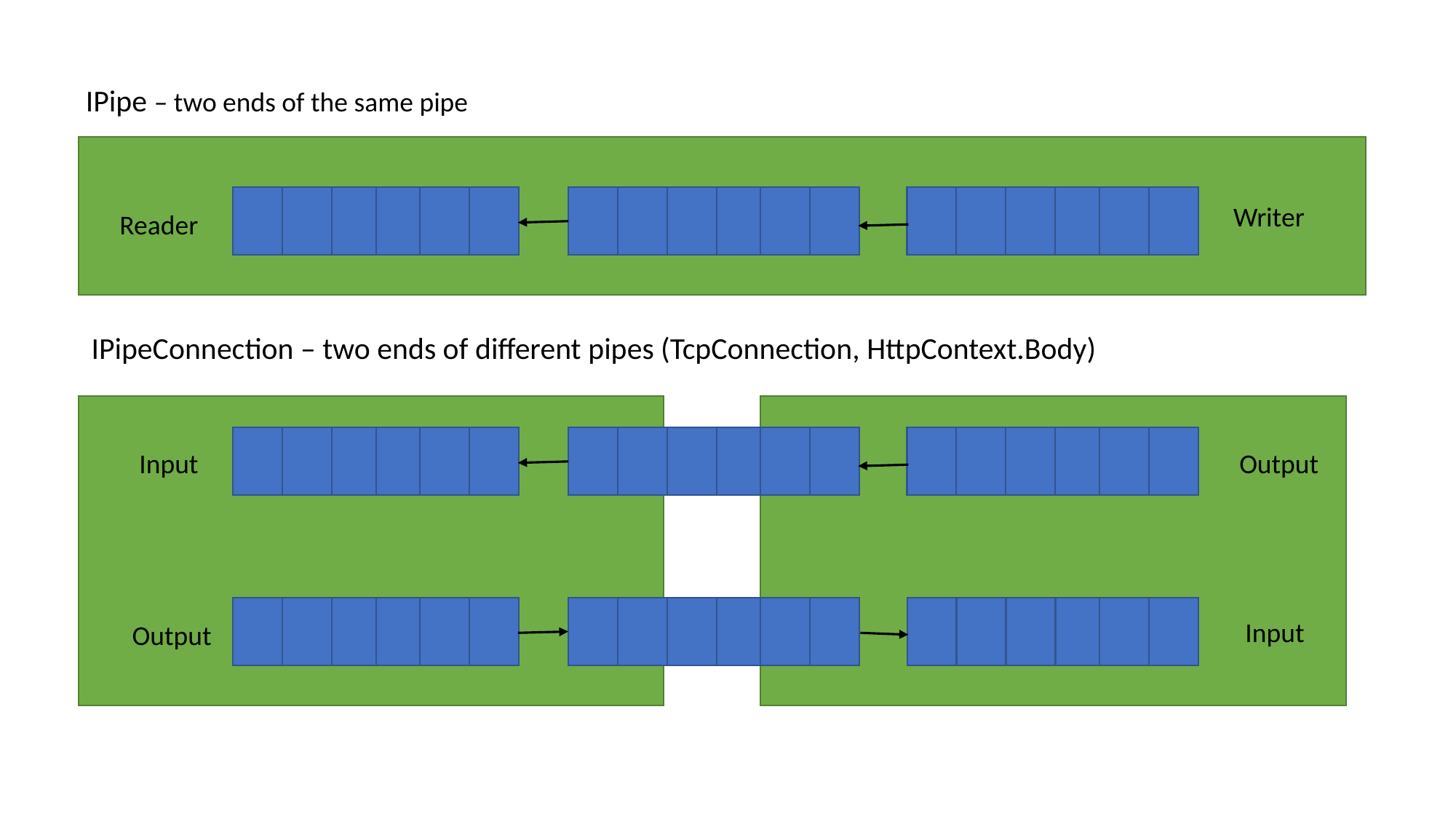

IPipe – two ends of the same pipe

Writer
Reader
IPipeConnection – two ends of different pipes (TcpConnection, HttpContext.Body)

Input
Output

Input
Output